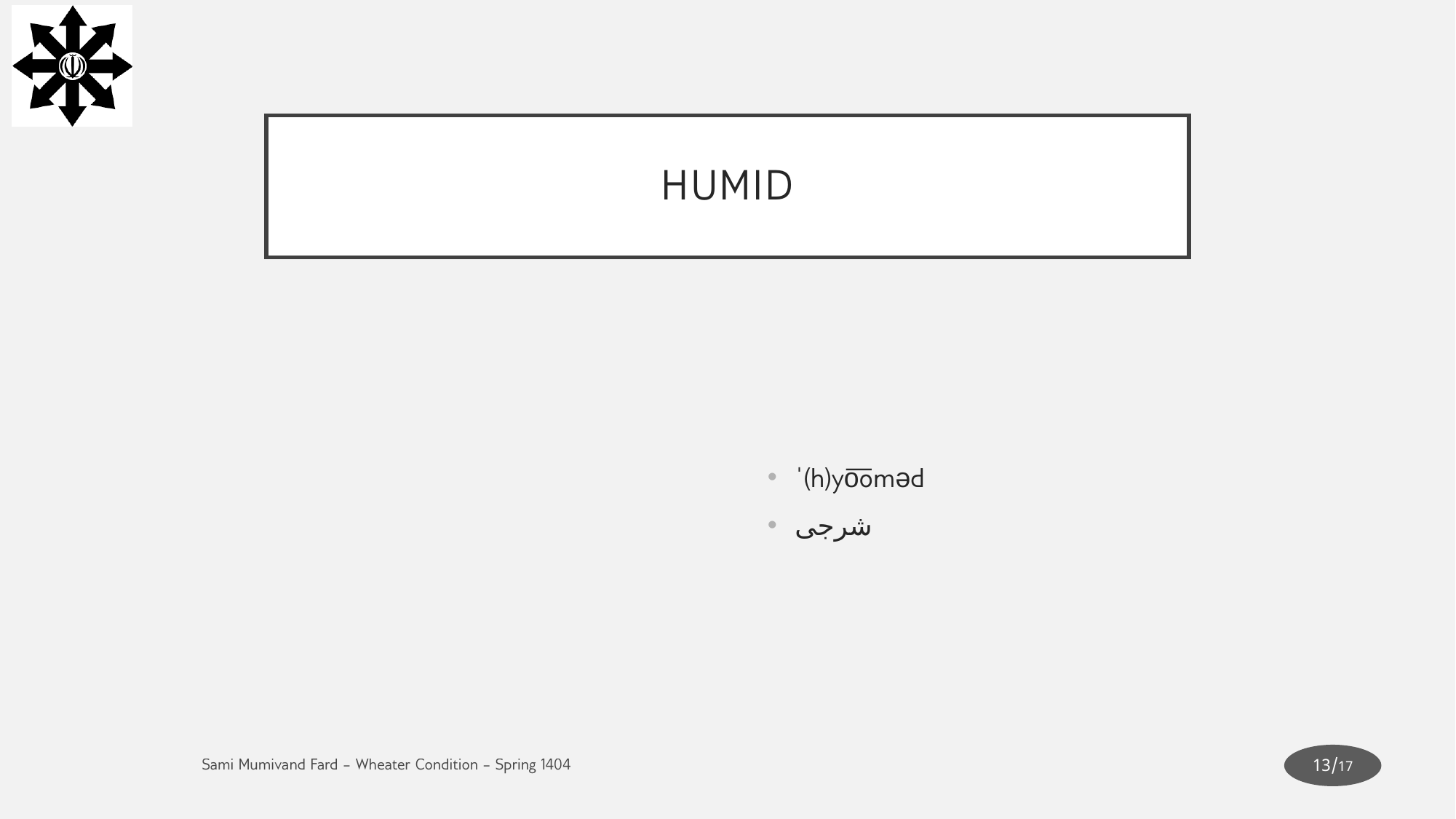

# Humid

ˈ(h)yo͞oməd
شرجی
Sami Mumivand Fard – Wheater Condition – Spring 1404
17/13